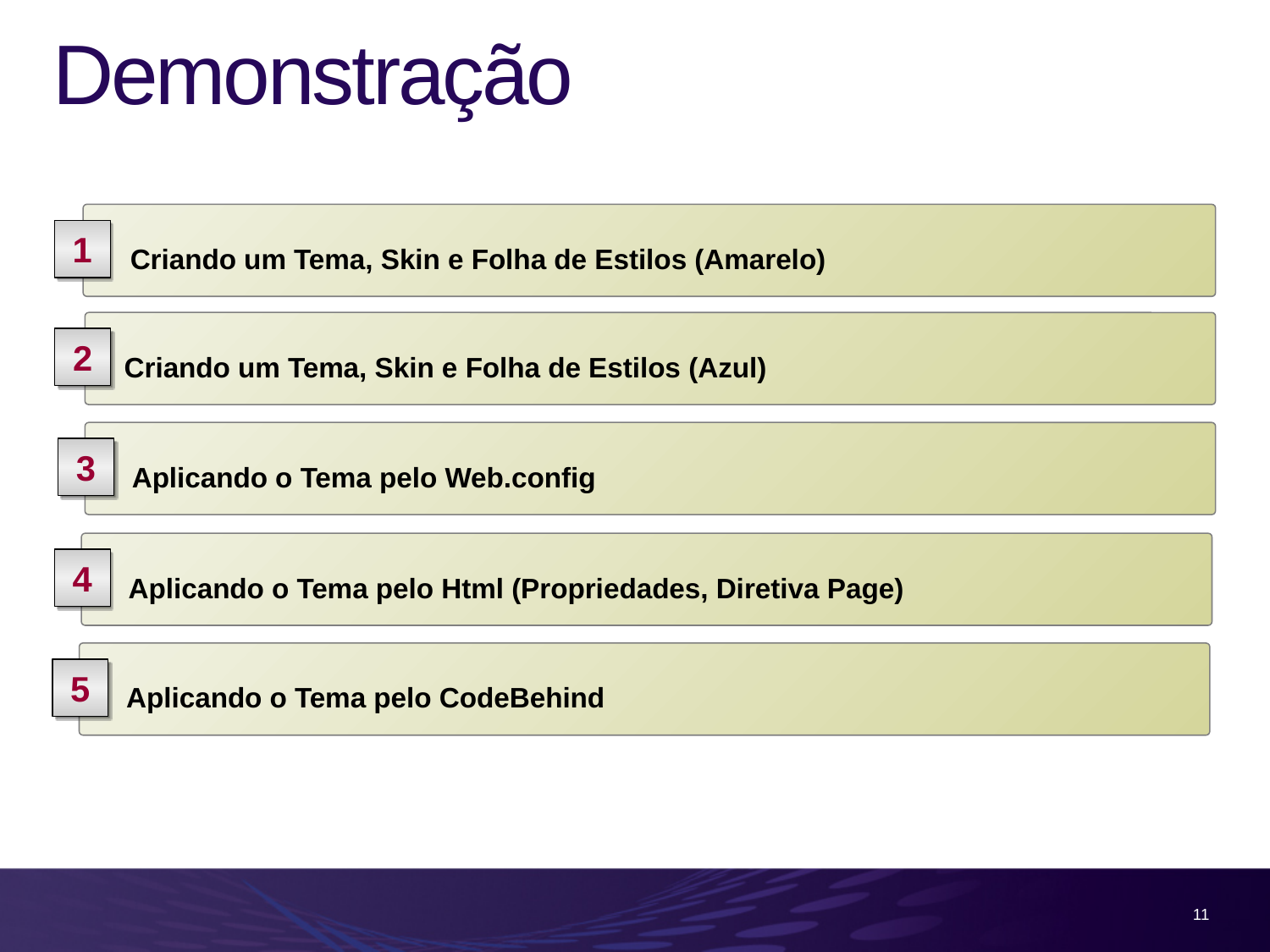

# Demonstração
 Criando um Tema, Skin e Folha de Estilos (Amarelo)
1
Criando um Tema, Skin e Folha de Estilos (Azul)
2
 Aplicando o Tema pelo Web.config
3
 Aplicando o Tema pelo Html (Propriedades, Diretiva Page)
4
 Aplicando o Tema pelo CodeBehind
5
11